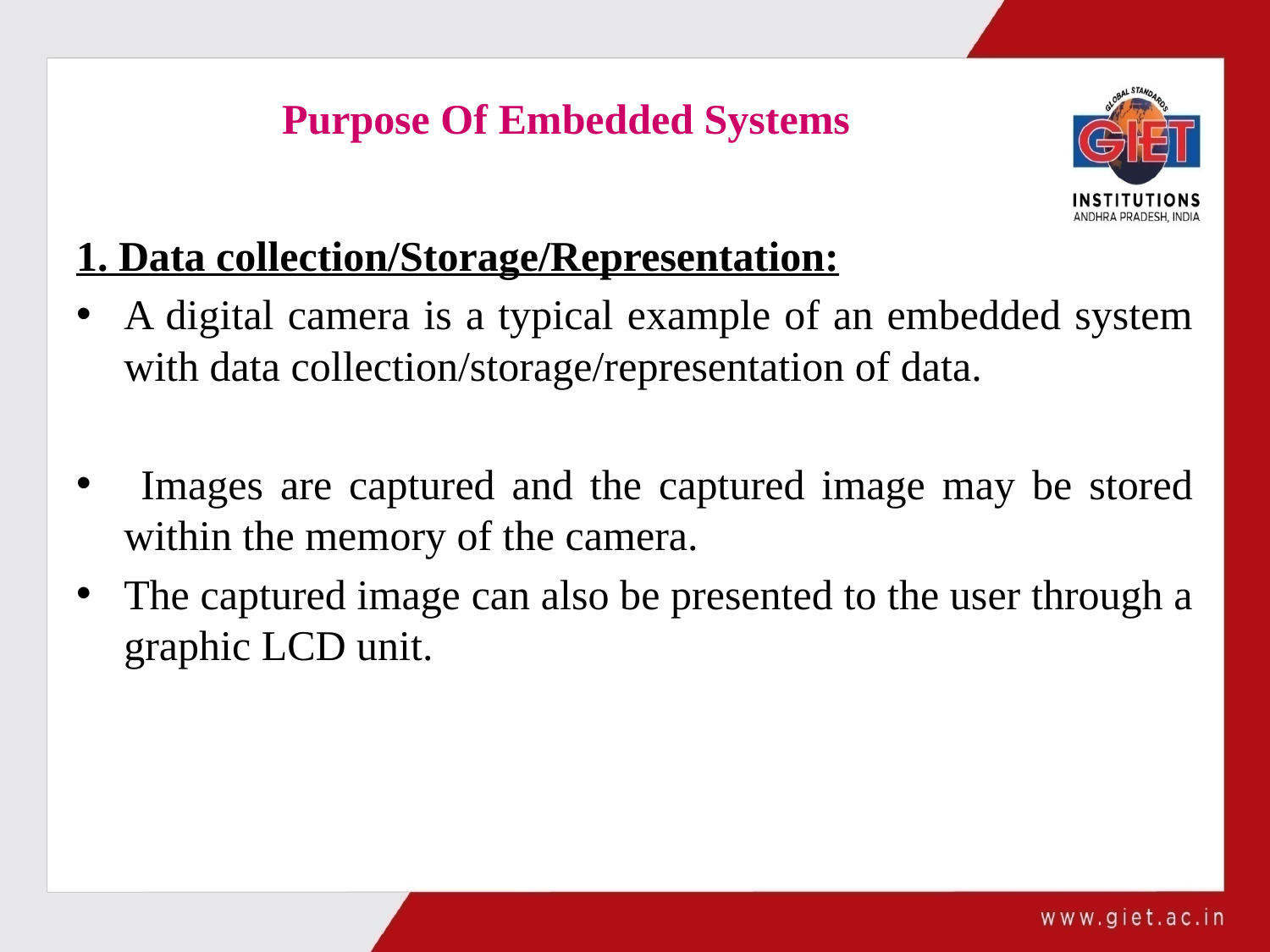

# Purpose Of Embedded Systems
1. Data collection/Storage/Representation:
A digital camera is a typical example of an embedded system with data collection/storage/representation of data.

 Images are captured and the captured image may be stored within the memory of the camera.
The captured image can also be presented to the user through a graphic LCD unit.